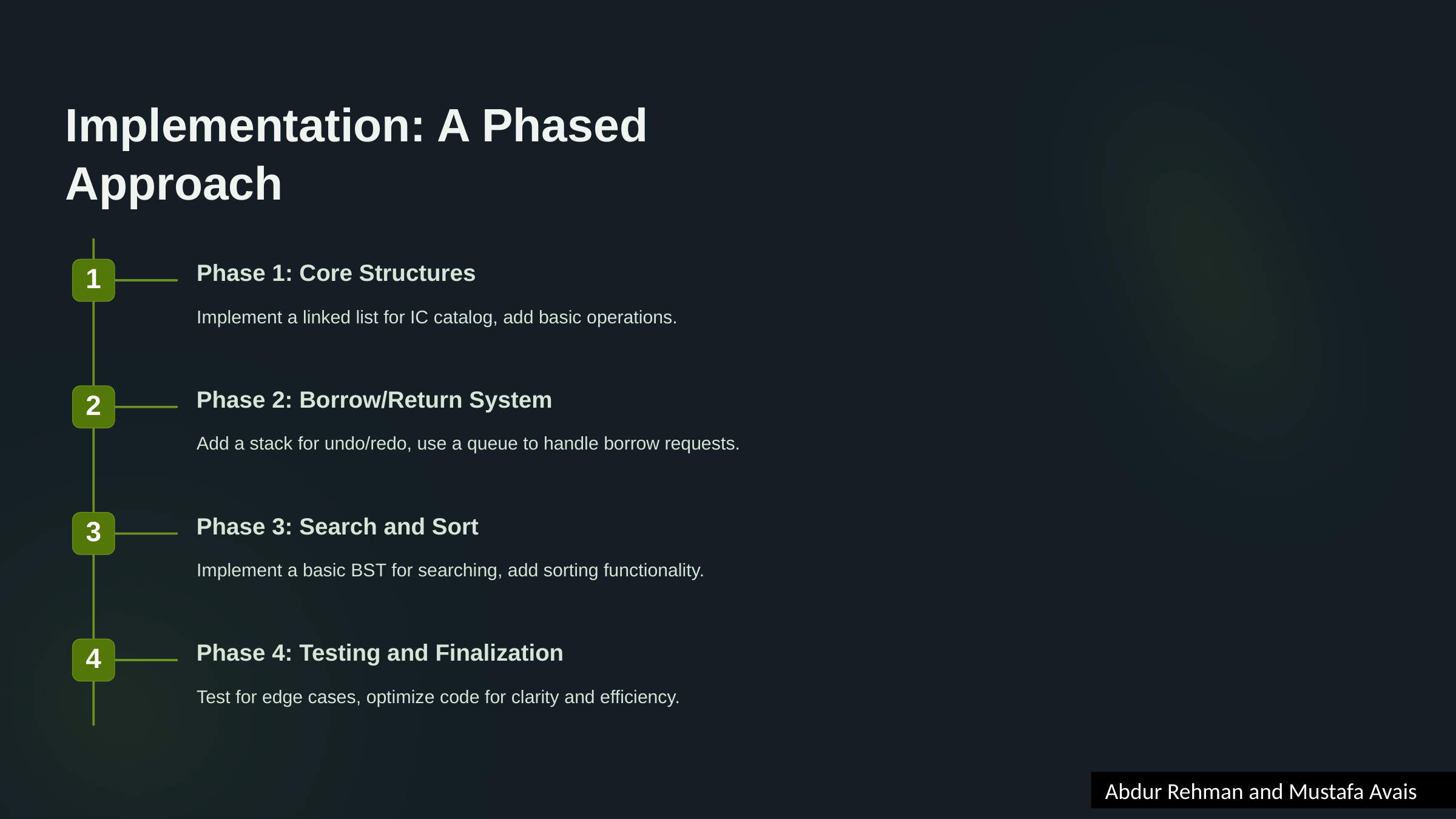

Implementation: A Phased Approach

Phase 1: Core Structures

1

Implement a linked list for IC catalog, add basic operations.
Phase 2: Borrow/Return System

2

Add a stack for undo/redo, use a queue to handle borrow requests.
Phase 3: Search and Sort

3

Implement a basic BST for searching, add sorting functionality.
Phase 4: Testing and Finalization

4

Test for edge cases, optimize code for clarity and efficiency.
 Abdur Rehman and Mustafa Avais